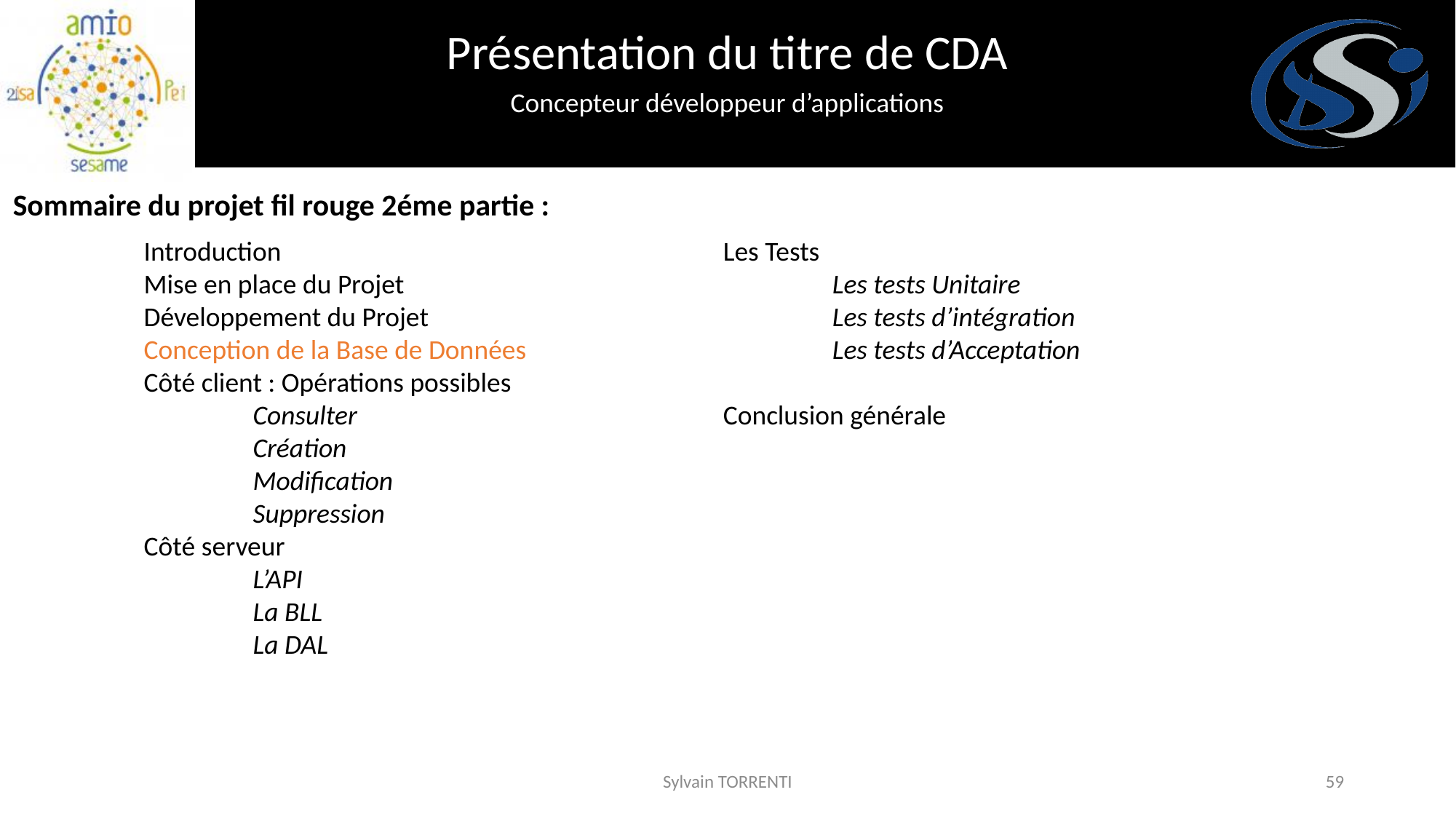

Sommaire du projet fil rouge 2éme partie :
Introduction
Mise en place du Projet
Développement du Projet
Conception de la Base de Données
Côté client : Opérations possibles
	Consulter
	Création
	Modification
	Suppression
Côté serveur
	L’API
	La BLL
	La DAL
Les Tests
	Les tests Unitaire
	Les tests d’intégration
	Les tests d’Acceptation

Conclusion générale
Sylvain TORRENTI
59